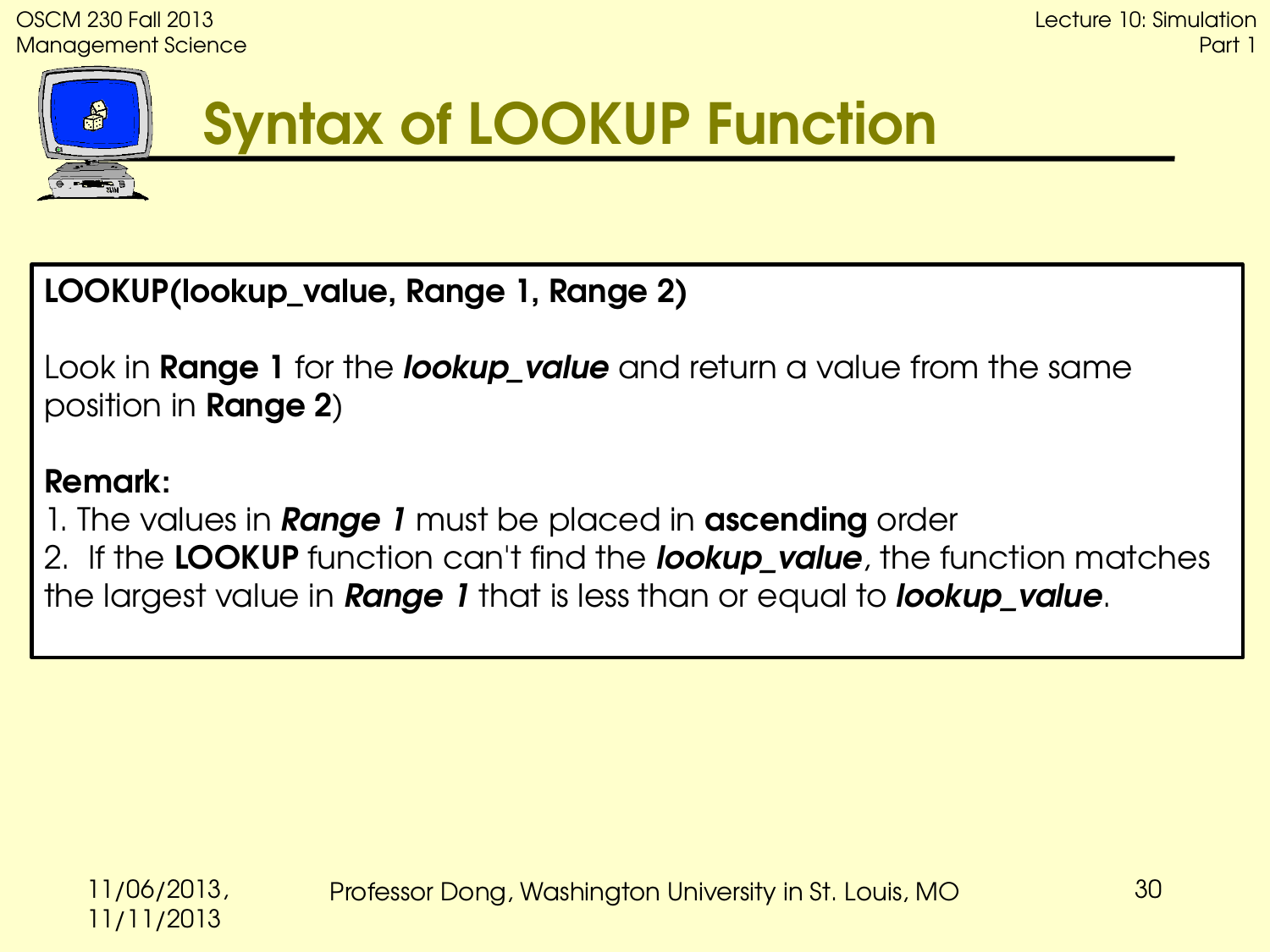

# Syntax of Lookup Function

LOOKUP(lookup_value, Range 1, Range 2)

Look in Range 1 for the lookup_value and return a value from the same
position in Range 2)

Remark:
1. The values in Range 1 must be placed in ascending order
2.  If the LOOKUP function can't find the lookup_value, the function matches
the largest value in Range 1 that is less than or equal to lookup_value.

11/06/2013, 11/11/2013
30